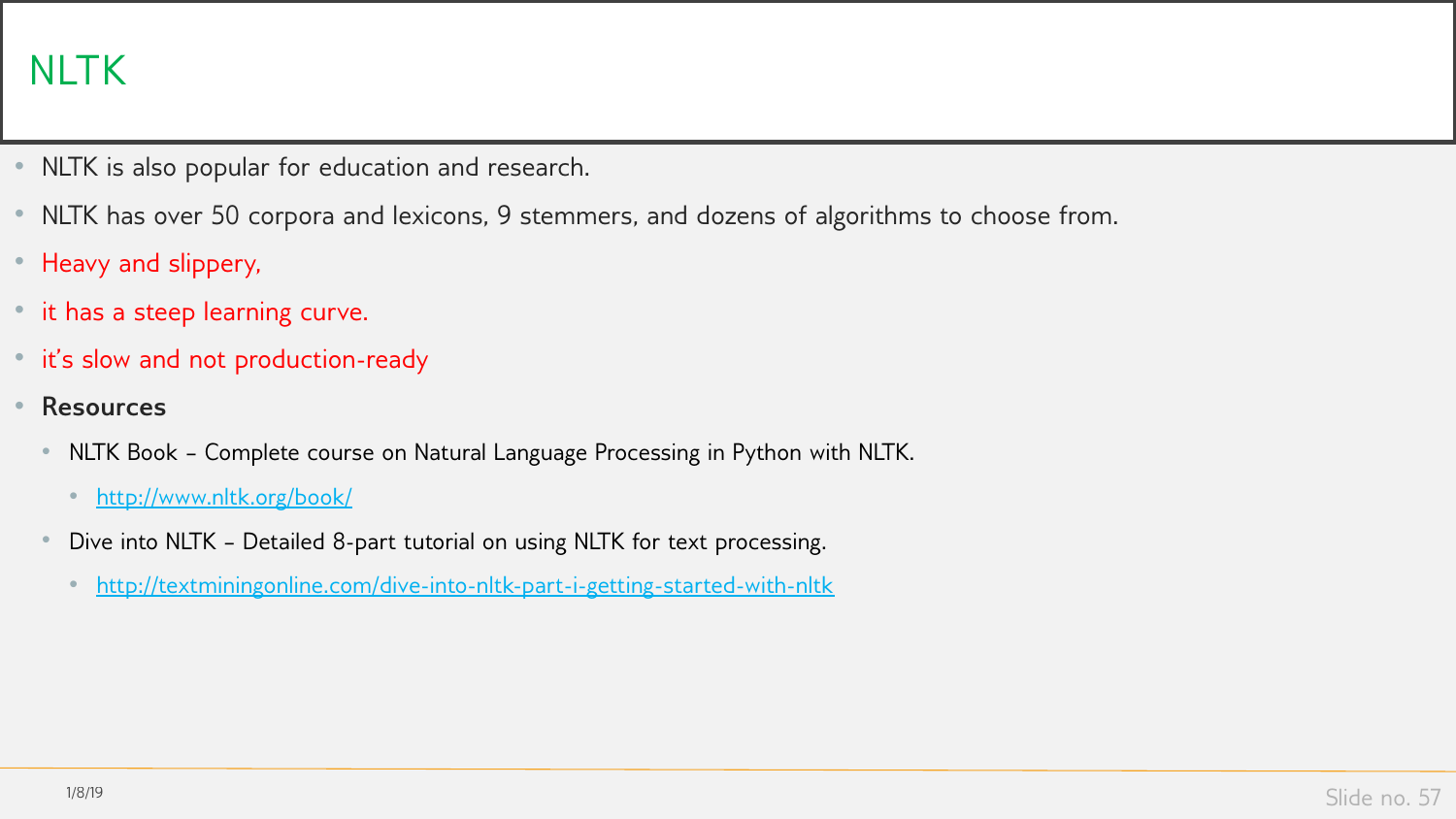

# NLTK
NLTK is also popular for education and research.
NLTK has over 50 corpora and lexicons, 9 stemmers, and dozens of algorithms to choose from.
Heavy and slippery,
it has a steep learning curve.
it’s slow and not production-ready
Resources
NLTK Book – Complete course on Natural Language Processing in Python with NLTK.
http://www.nltk.org/book/
Dive into NLTK – Detailed 8-part tutorial on using NLTK for text processing.
http://textminingonline.com/dive-into-nltk-part-i-getting-started-with-nltk

1/8/19
Slide no. 57